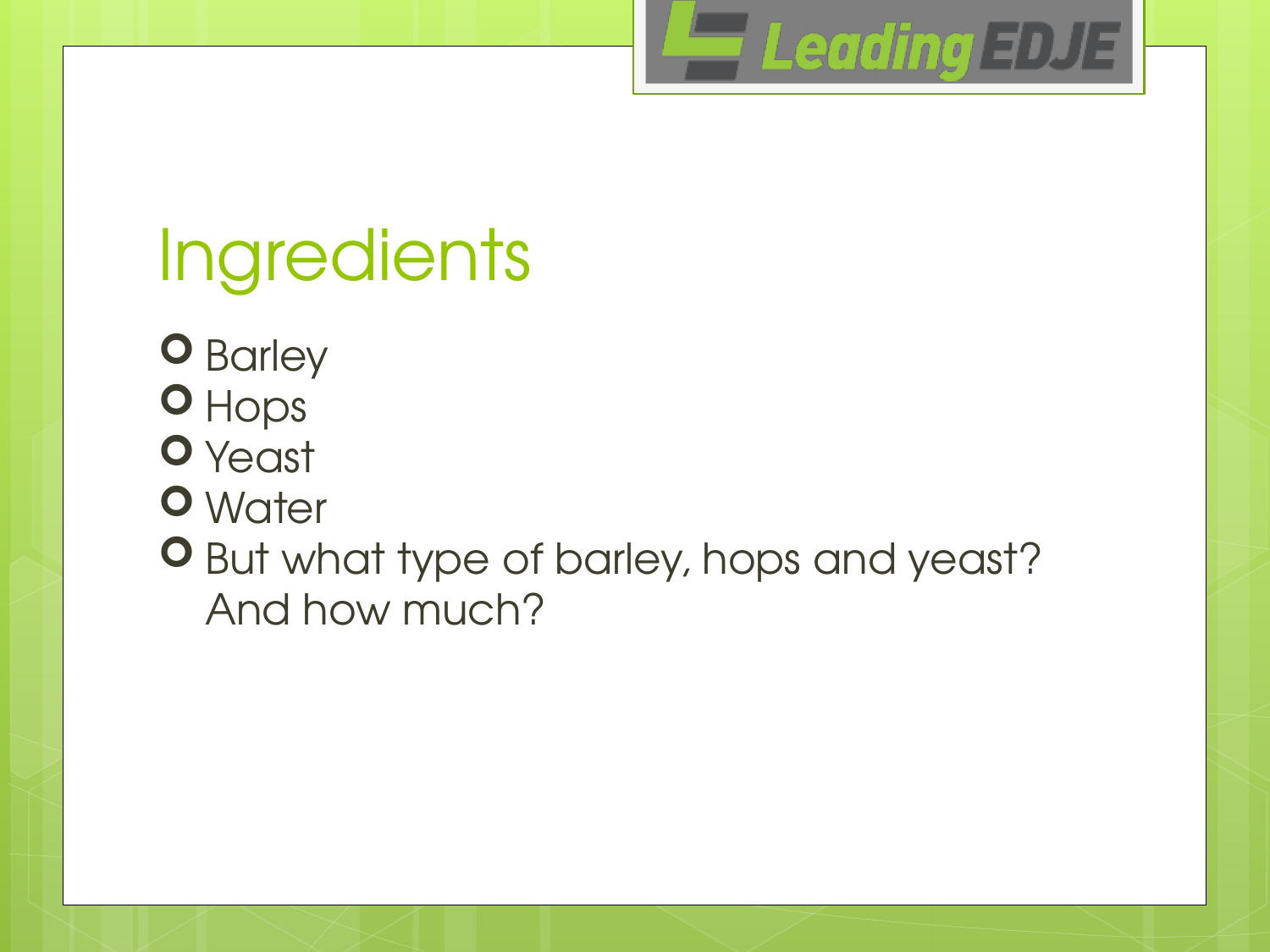

# Ingredients
Barley
Hops
Yeast
Water
But what type of barley, hops and yeast? And how much?